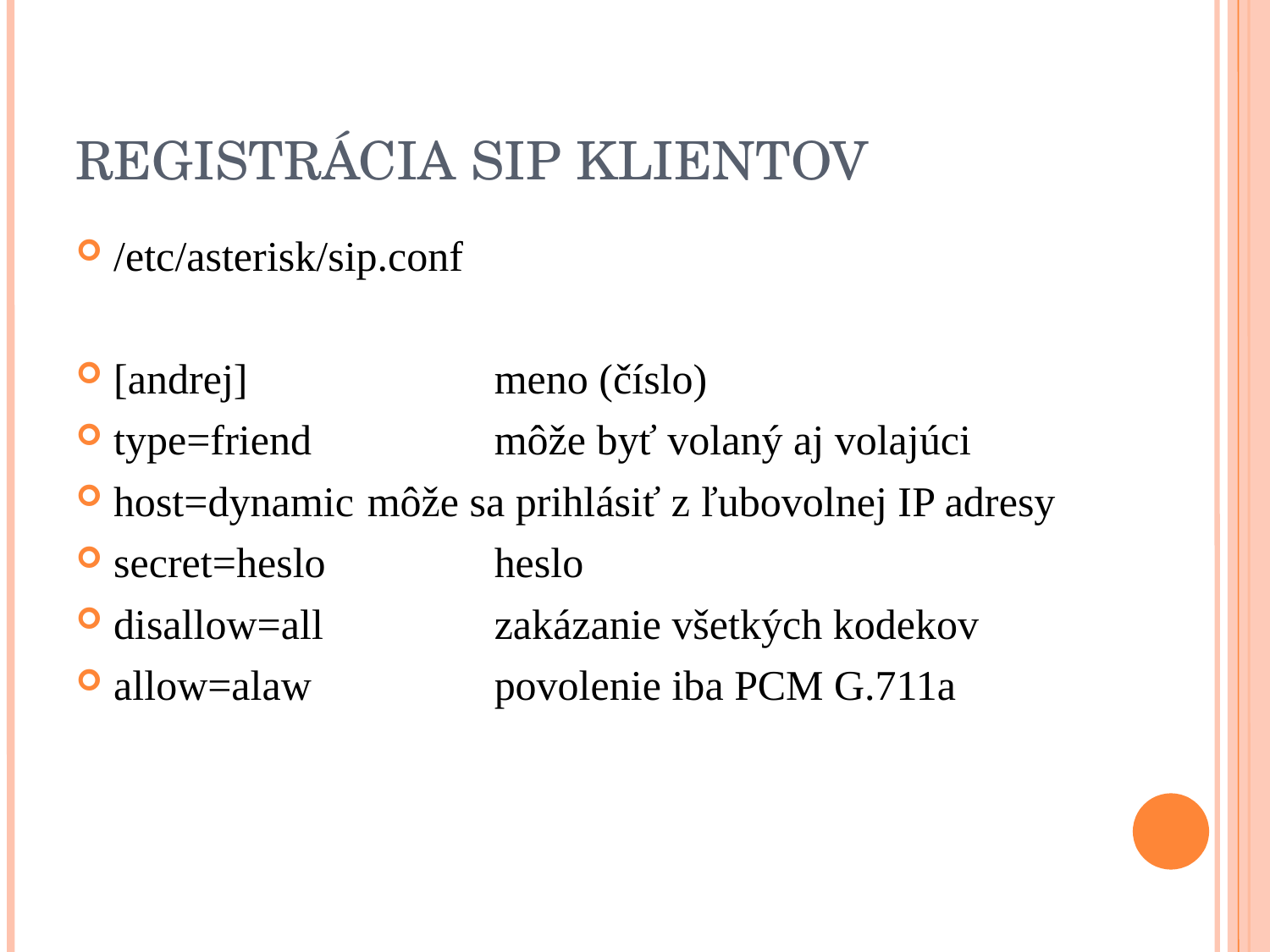

REGISTRÁCIA SIP KLIENTOV
/etc/asterisk/sip.conf

[andrej]		meno (číslo)
type=friend		môže byť volaný aj volajúci
host=dynamic	môže sa prihlásiť z ľubovolnej IP adresy
secret=heslo		heslo
disallow=all		zakázanie všetkých kodekov
allow=alaw		povolenie iba PCM G.711a